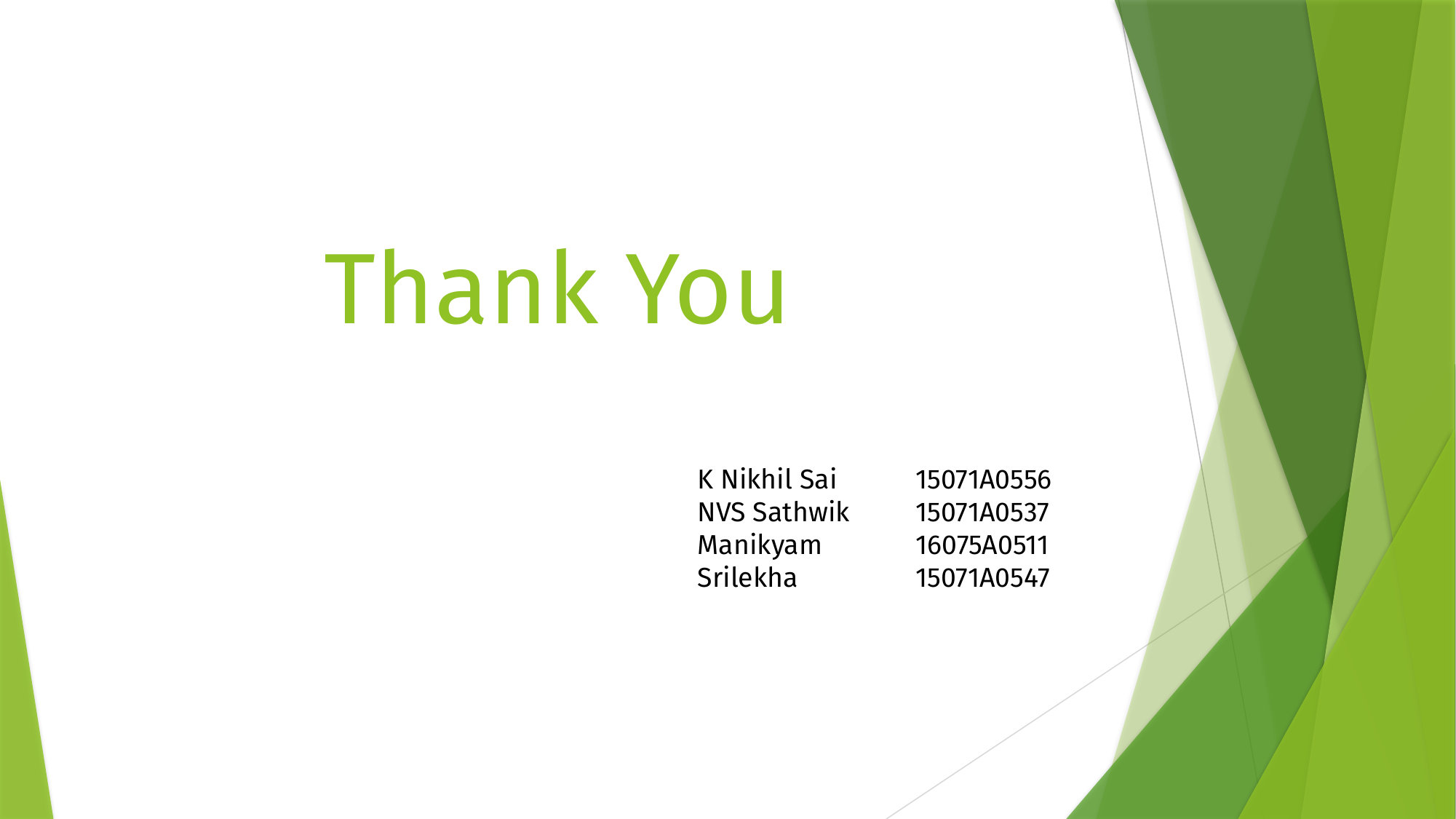

# Thank You
K Nikhil Sai	15071A0556
NVS Sathwik	15071A0537
Manikyam	16075A0511
Srilekha 		15071A0547